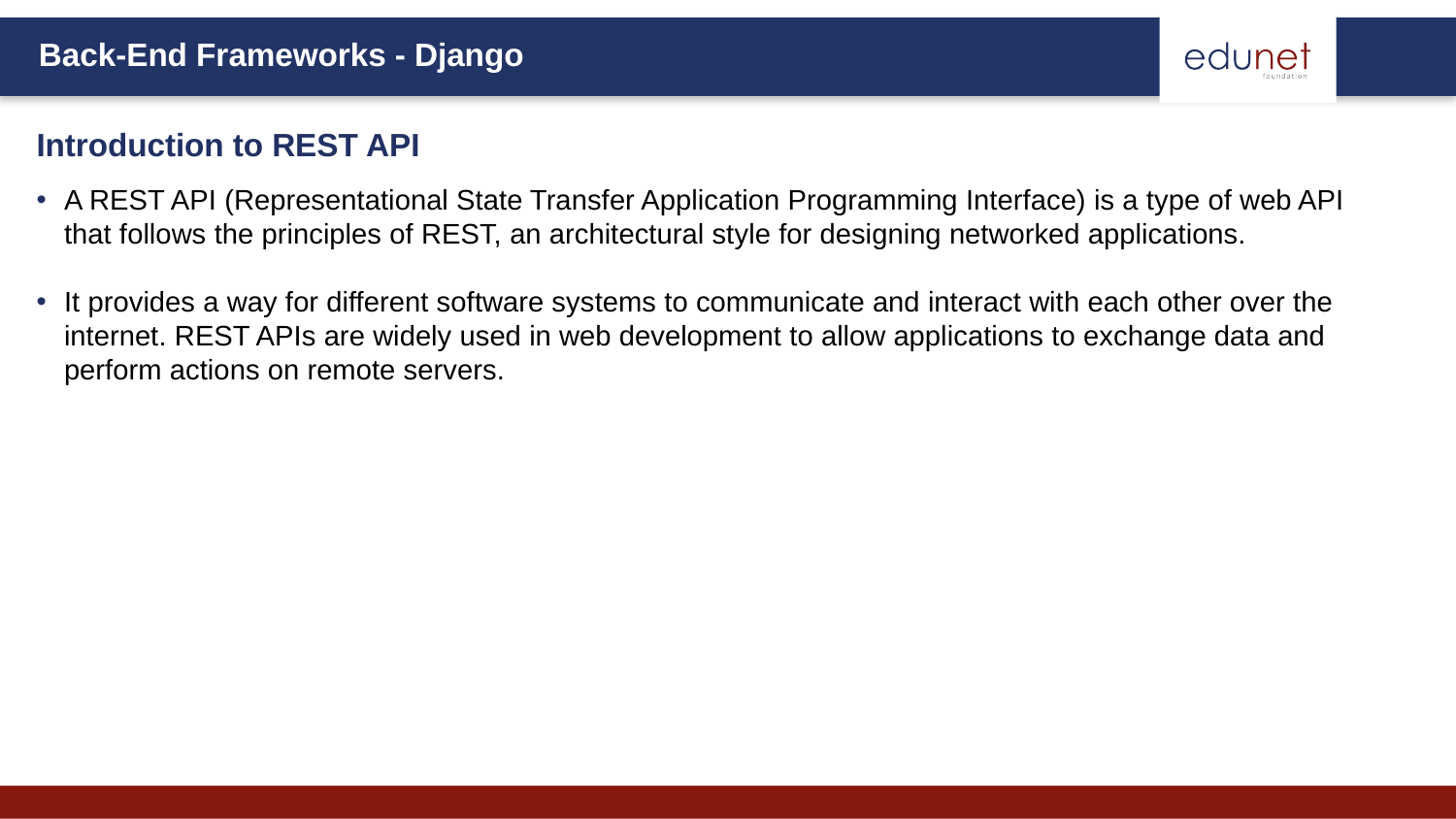

Introduction to REST API
# A REST API (Representational State Transfer Application Programming Interface) is a type of web API that follows the principles of REST, an architectural style for designing networked applications.

It provides a way for different software systems to communicate and interact with each other over the internet. REST APIs are widely used in web development to allow applications to exchange data and perform actions on remote servers.